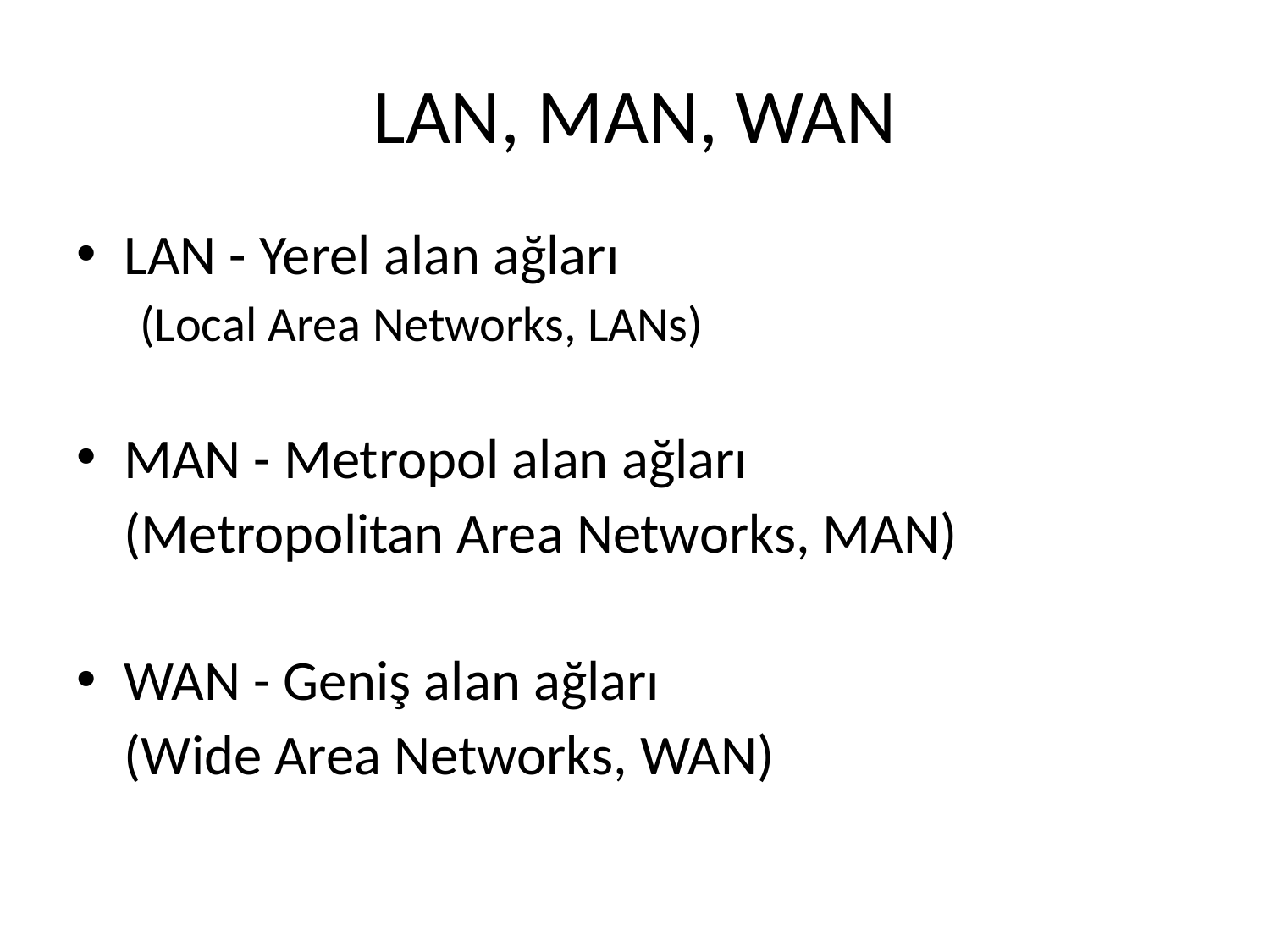

# LAN, MAN, WAN
LAN - Yerel alan ağları
(Local Area Networks, LANs)

MAN - Metropol alan ağları (Metropolitan Area Networks, MAN)

WAN - Geniş alan ağları (Wide Area Networks, WAN)